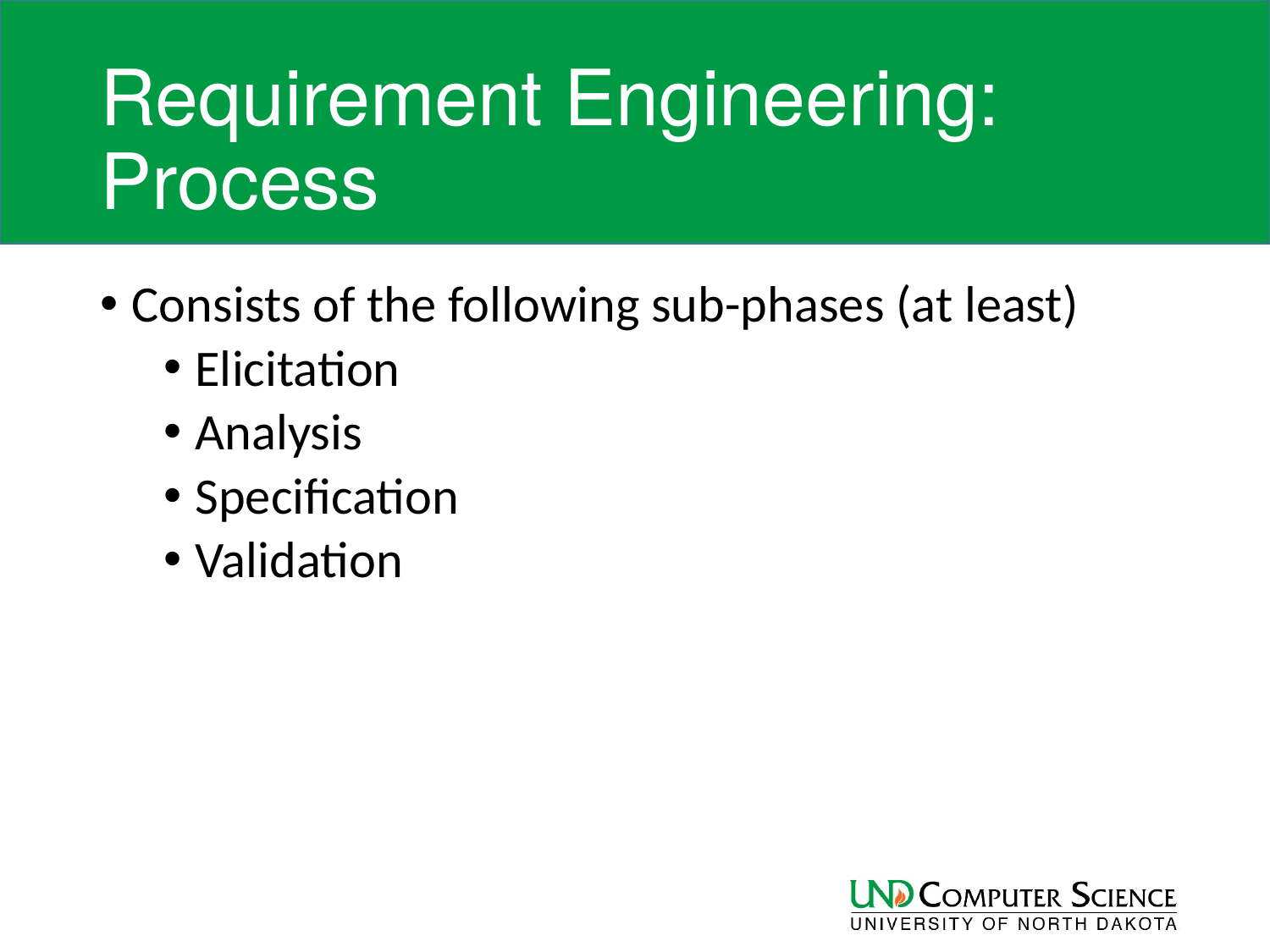

# Requirement Engineering: Process
Consists of the following sub-phases (at least)
Elicitation
Analysis
Specification
Validation